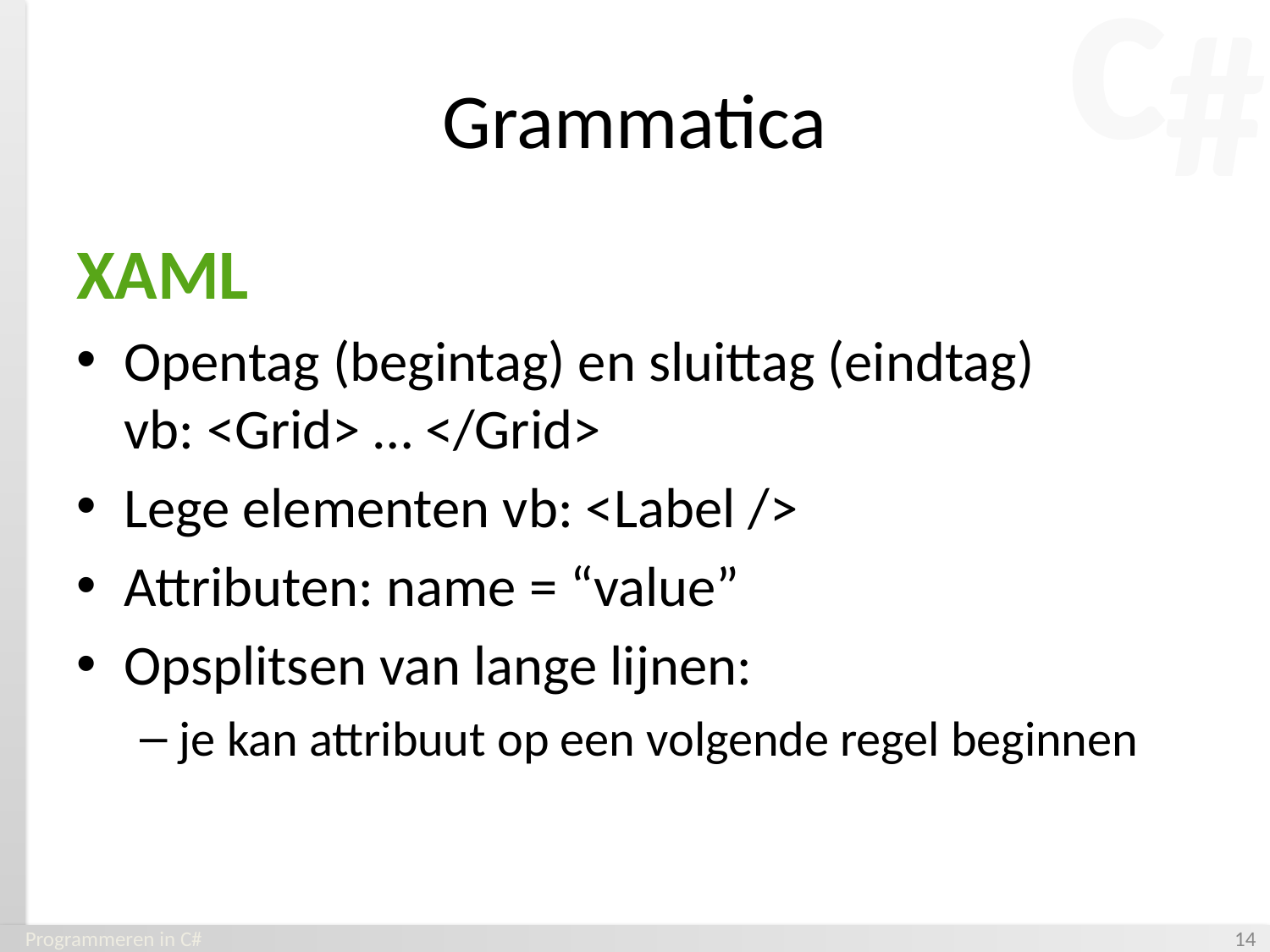

# Grammatica
XAML
Opentag (begintag) en sluittag (eindtag)
vb: <Grid> … </Grid>
Lege elementen vb: <Label />
Attributen: name = “value”
Opsplitsen van lange lijnen:
je kan attribuut op een volgende regel beginnen

Programmeren in C#
14